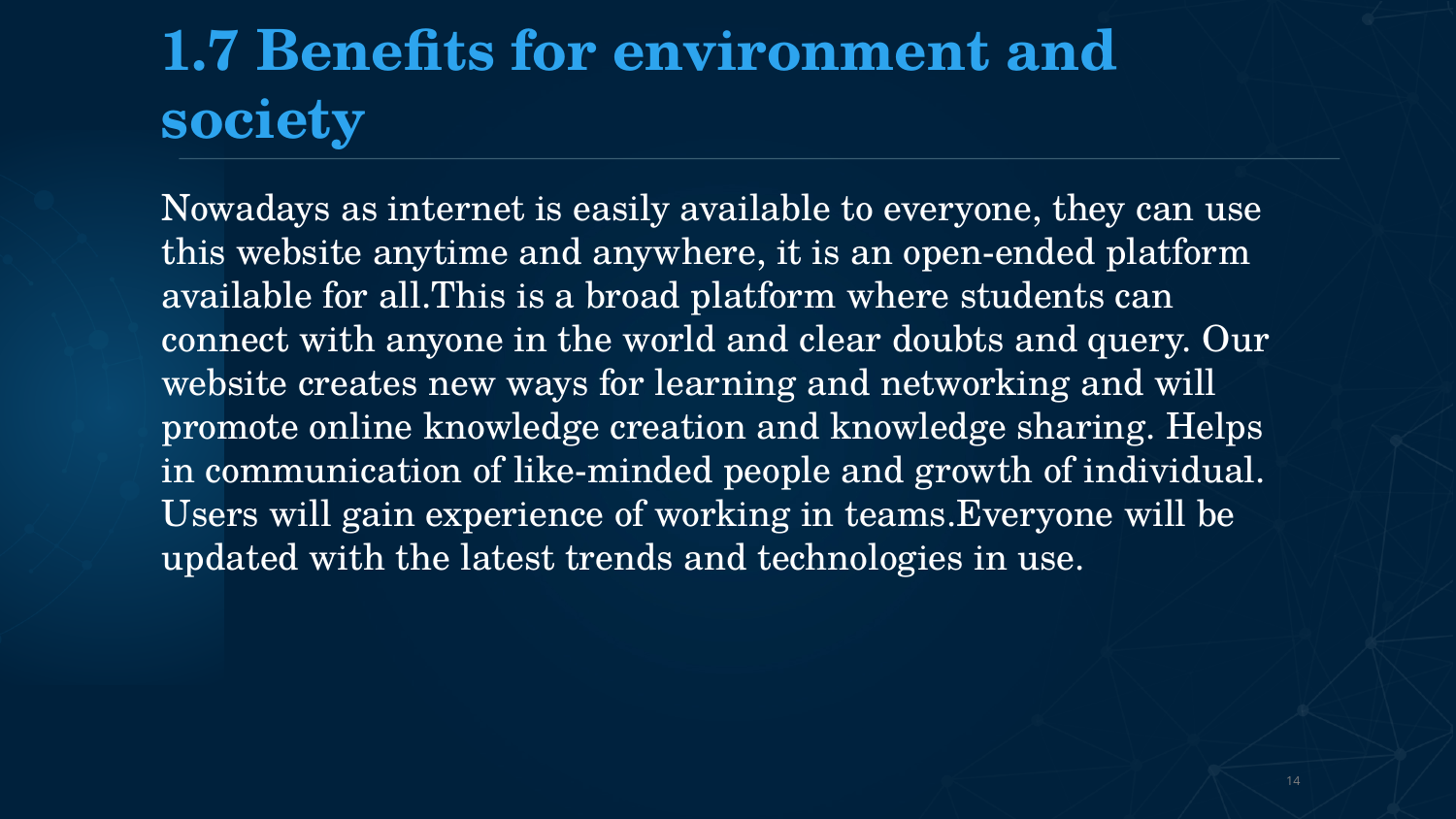

# 1.7 Benefits for environment and society
Nowadays as internet is easily available to everyone, they can use this website anytime and anywhere, it is an open-ended platform available for all.This is a broad platform where students can connect with anyone in the world and clear doubts and query. Our website creates new ways for learning and networking and will promote online knowledge creation and knowledge sharing. Helps in communication of like-minded people and growth of individual. Users will gain experience of working in teams.Everyone will be updated with the latest trends and technologies in use.
14